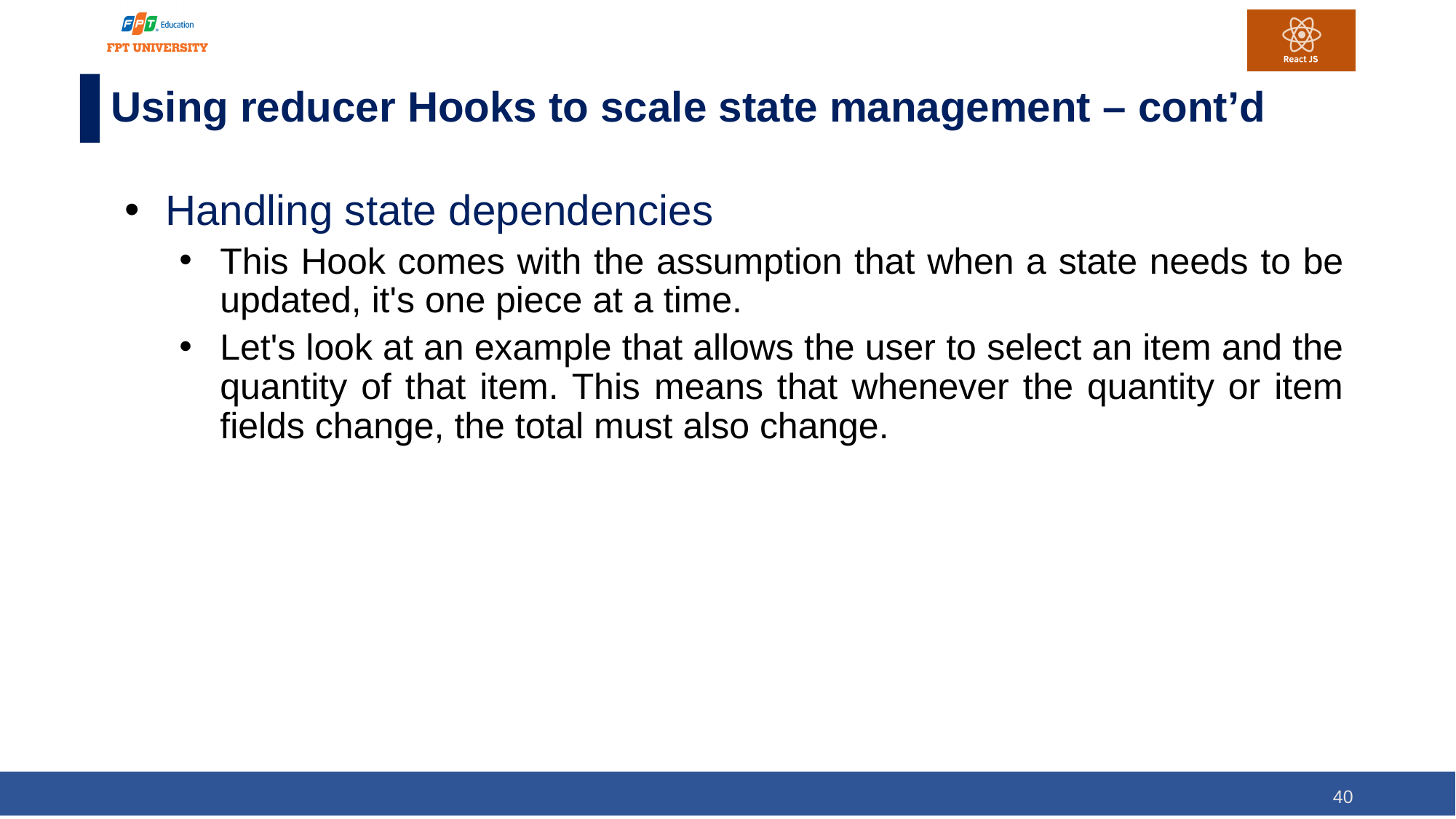

# Using reducer Hooks to scale state management – cont’d
Handling state dependencies
This Hook comes with the assumption that when a state needs to be updated, it's one piece at a time.
Let's look at an example that allows the user to select an item and the quantity of that item. This means that whenever the quantity or item fields change, the total must also change.
40